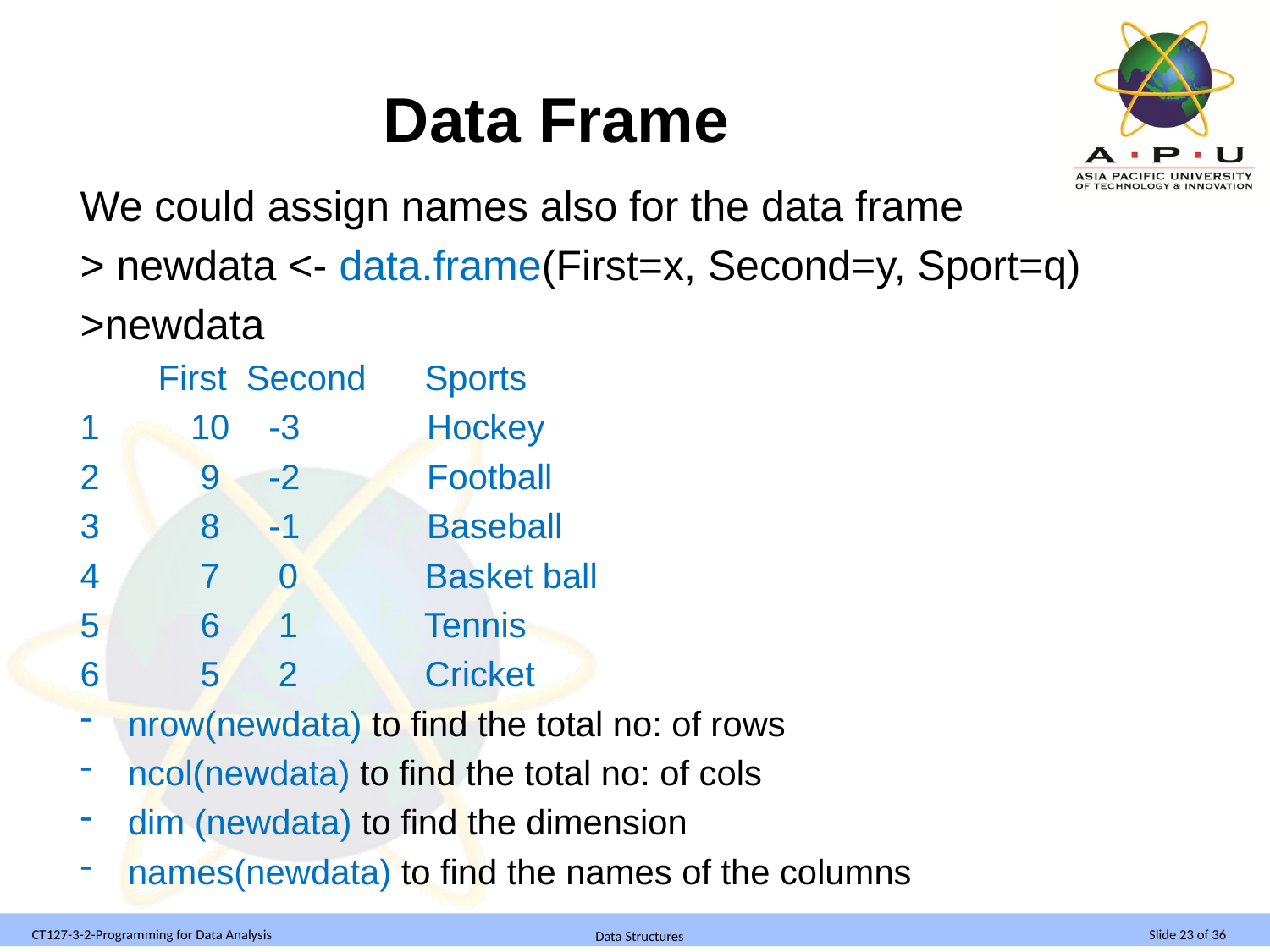

# Data Frame
We could assign names also for the data frame
> newdata <- data.frame(First=x, Second=y, Sport=q)
>newdata
        First  Second      Sports
    10    -3             Hockey
     9     -2             Football
     8     -1             Baseball
     7      0             Basket ball
     6      1             Tennis
     5      2             Cricket
nrow(newdata) to find the total no: of rows
ncol(newdata) to find the total no: of cols
dim (newdata) to find the dimension
names(newdata) to find the names of the columns